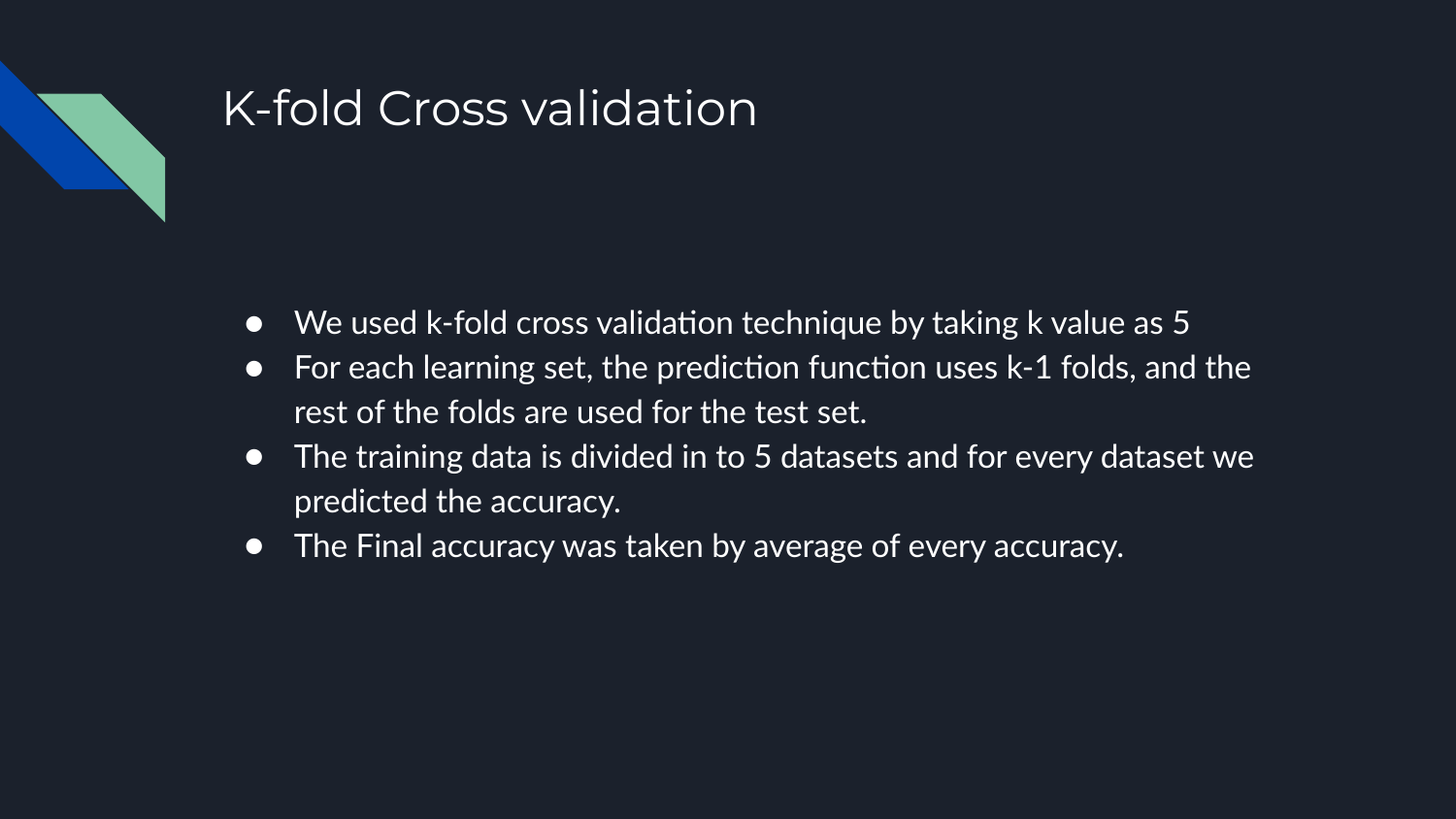

# K-fold Cross validation
We used k-fold cross validation technique by taking k value as 5
For each learning set, the prediction function uses k-1 folds, and the rest of the folds are used for the test set.
The training data is divided in to 5 datasets and for every dataset we predicted the accuracy.
The Final accuracy was taken by average of every accuracy.